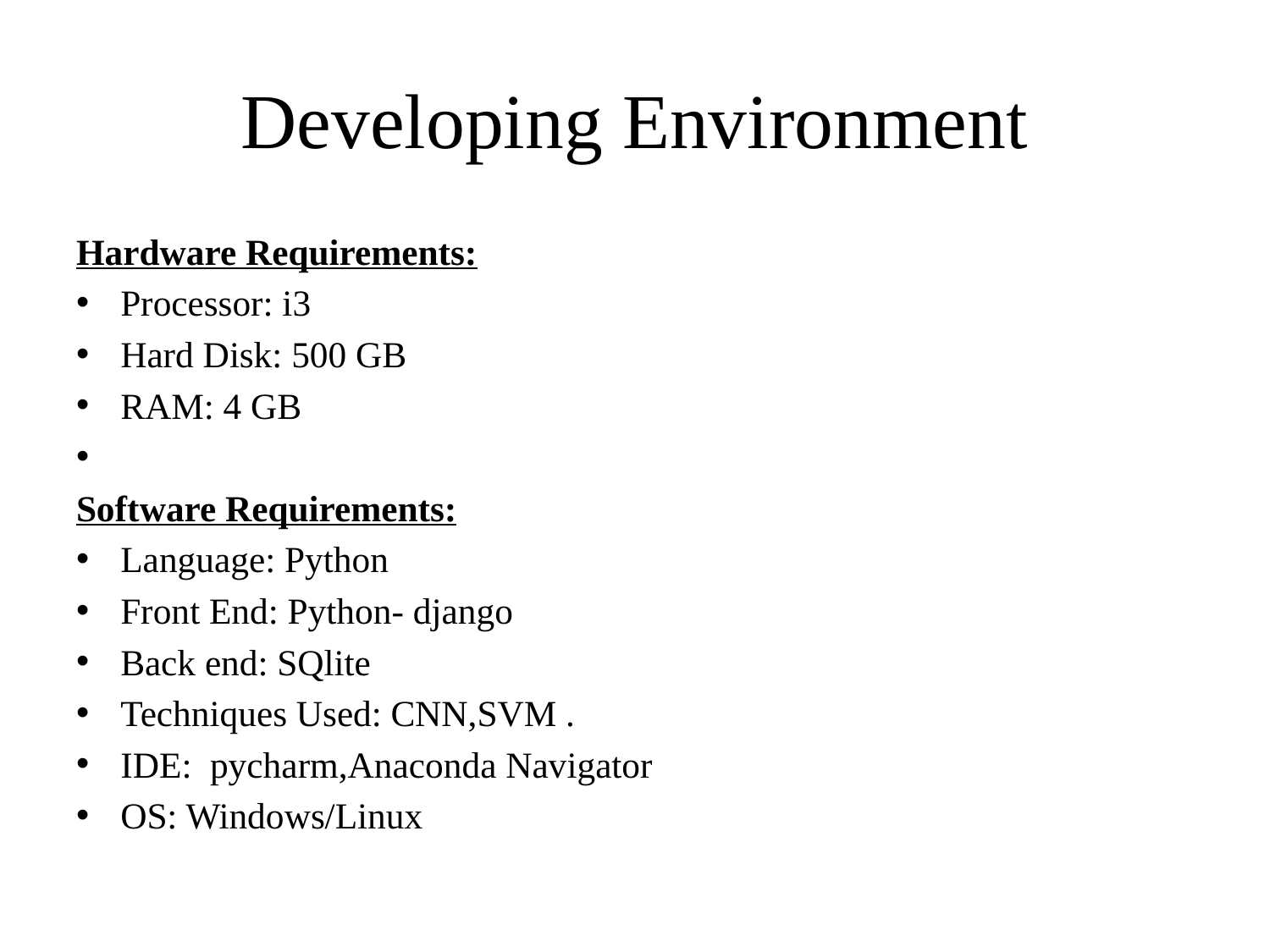

# Developing Environment
Hardware Requirements:
Processor: i3
Hard Disk: 500 GB
RAM: 4 GB

Software Requirements:
Language: Python
Front End: Python- django
Back end: SQlite
Techniques Used: CNN,SVM .
IDE:  pycharm,Anaconda Navigator
OS: Windows/Linux